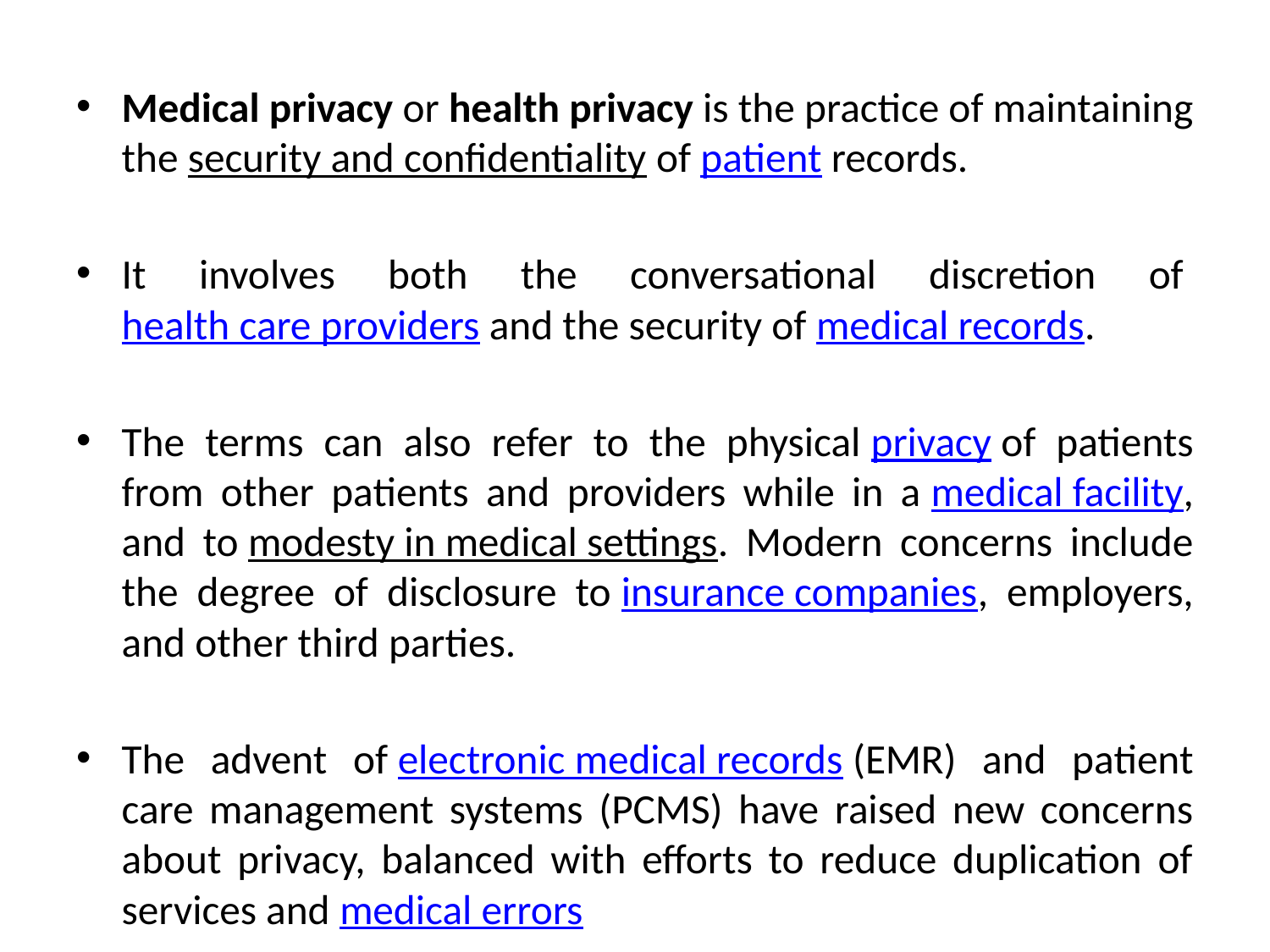

Medical privacy or health privacy is the practice of maintaining the security and confidentiality of patient records.

It involves both the conversational discretion of health care providers and the security of medical records.

The terms can also refer to the physical privacy of patients from other patients and providers while in a medical facility, and to modesty in medical settings. Modern concerns include the degree of disclosure to insurance companies, employers, and other third parties.

The advent of electronic medical records (EMR) and patient care management systems (PCMS) have raised new concerns about privacy, balanced with efforts to reduce duplication of services and medical errors